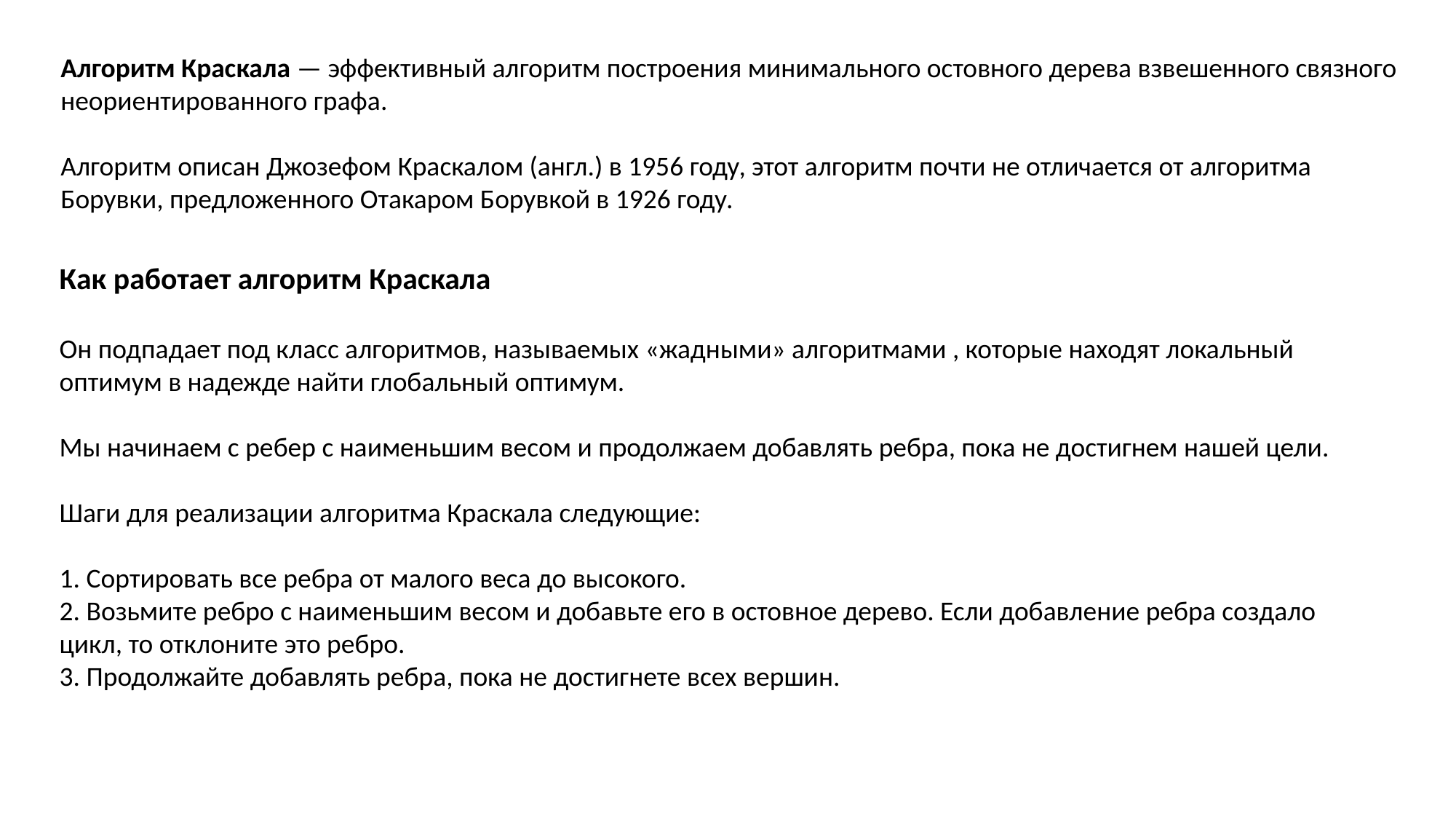

Алгоритм Краскала — эффективный алгоритм построения минимального остовного дерева взвешенного связного неориентированного графа.

Алгоритм описан Джозефом Краскалом (англ.) в 1956 году, этот алгоритм почти не отличается от алгоритма Борувки, предложенного Отакаром Борувкой в 1926 году.

Как работает алгоритм Краскала
Он подпадает под класс алгоритмов, называемых «жадными» алгоритмами , которые находят локальный оптимум в надежде найти глобальный оптимум.

Мы начинаем с ребер с наименьшим весом и продолжаем добавлять ребра, пока не достигнем нашей цели.

Шаги для реализации алгоритма Краскала следующие:

1. Сортировать все ребра от малого веса до высокого.
2. Возьмите ребро с наименьшим весом и добавьте его в остовное дерево. Если добавление ребра создало цикл, то отклоните это ребро.
3. Продолжайте добавлять ребра, пока не достигнете всех вершин.